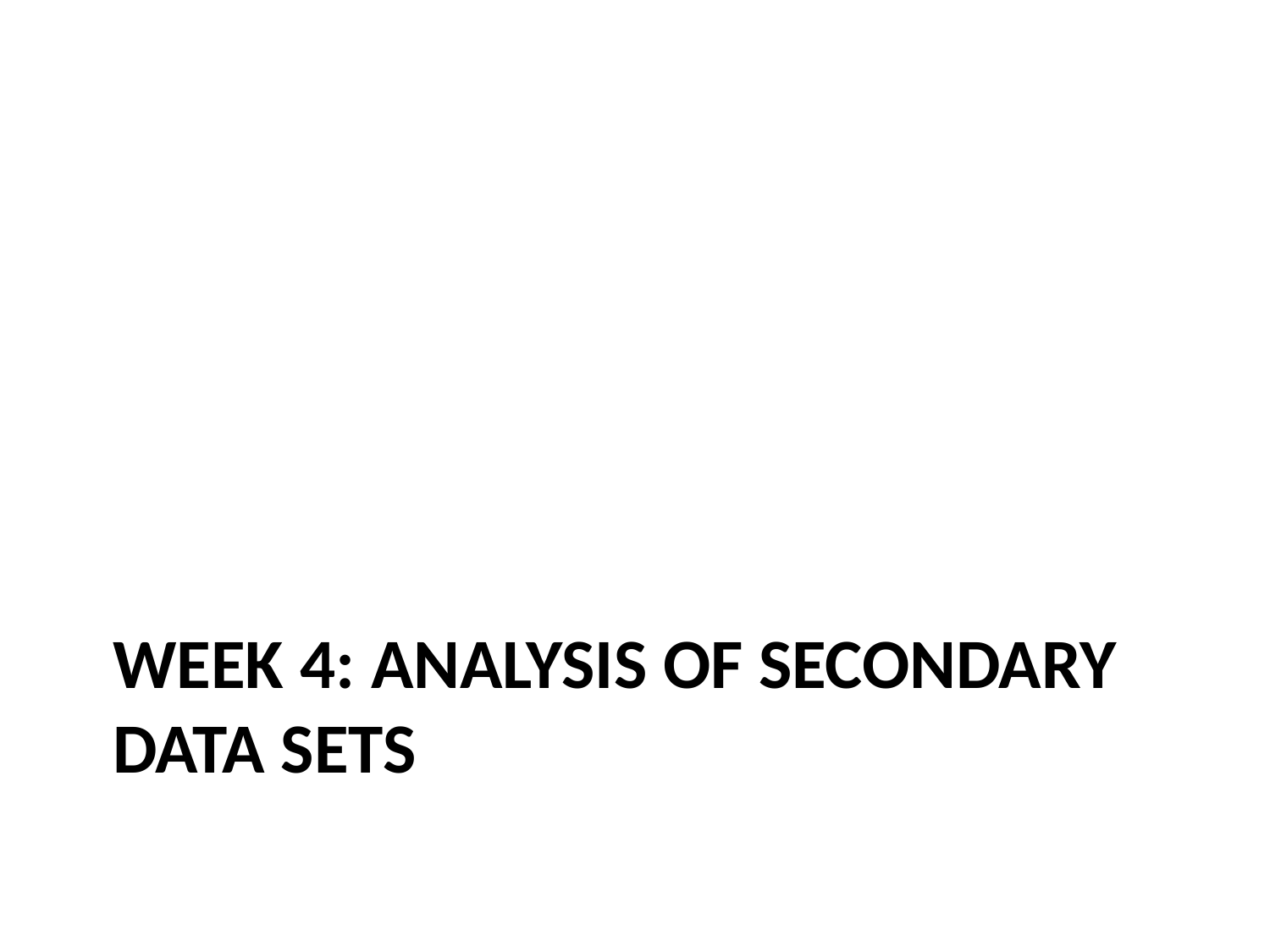

# Week 4: Analysis of Secondary Data Sets